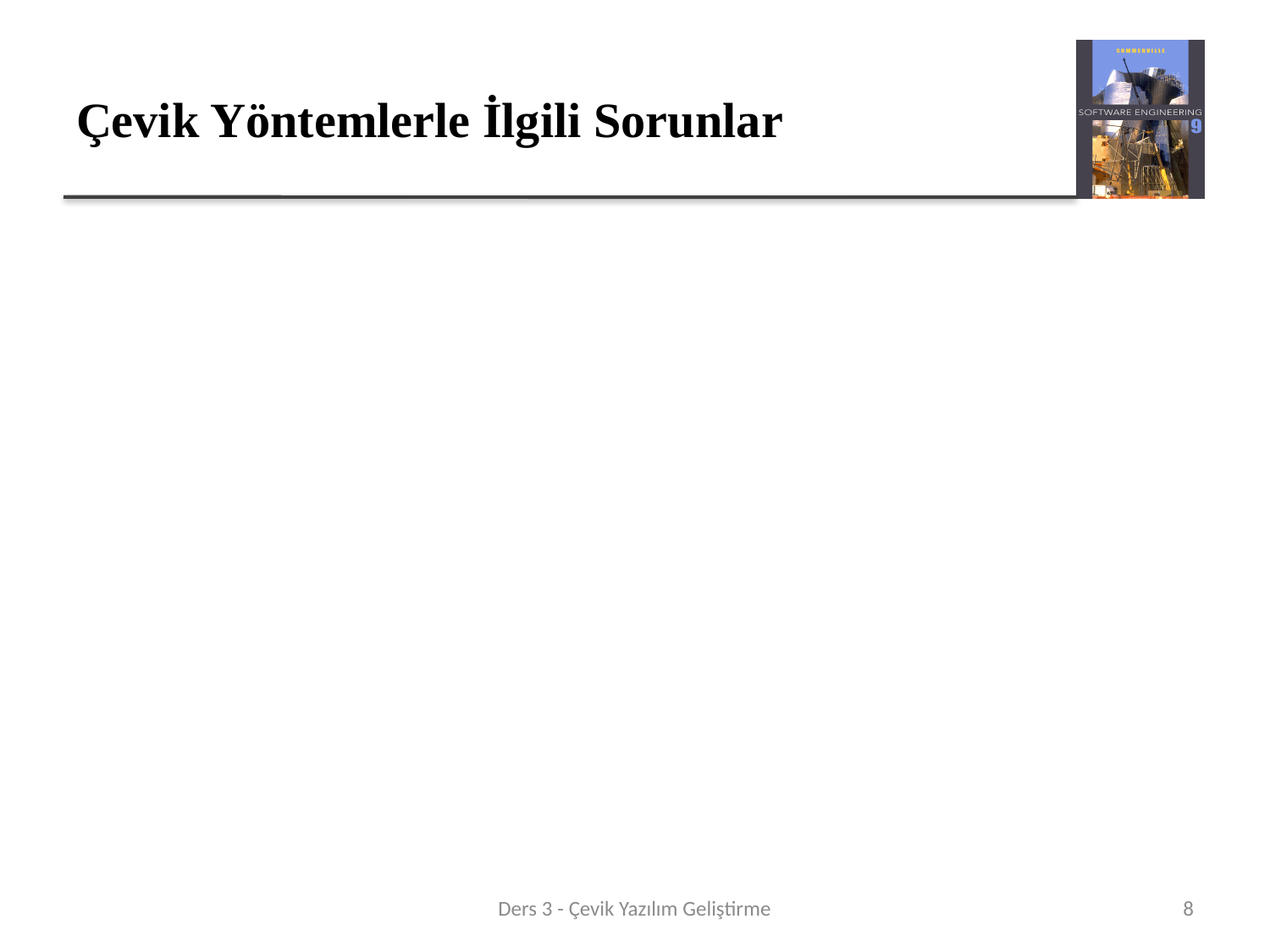

# Çevik Yöntemlerle İlgili Sorunlar
Sürece dahil olan müşterilerin ilgisini korumak zor olabilir.
Ekip üyeleri, çevik yöntemleri karakterize eden yoğun katılım için uygun olmayabilir.
Birden fazla paydaşın olduğu yerlerde değişikliklere öncelik vermek zor olabilir.
Sadeliği korumak ekstra çalışma gerektirir.
Sözleşmeler, yinelemeli geliştirmeye yönelik diğer yaklaşımlarda olduğu gibi bir sorun olabilir.
Ders 3 - Çevik Yazılım Geliştirme
8